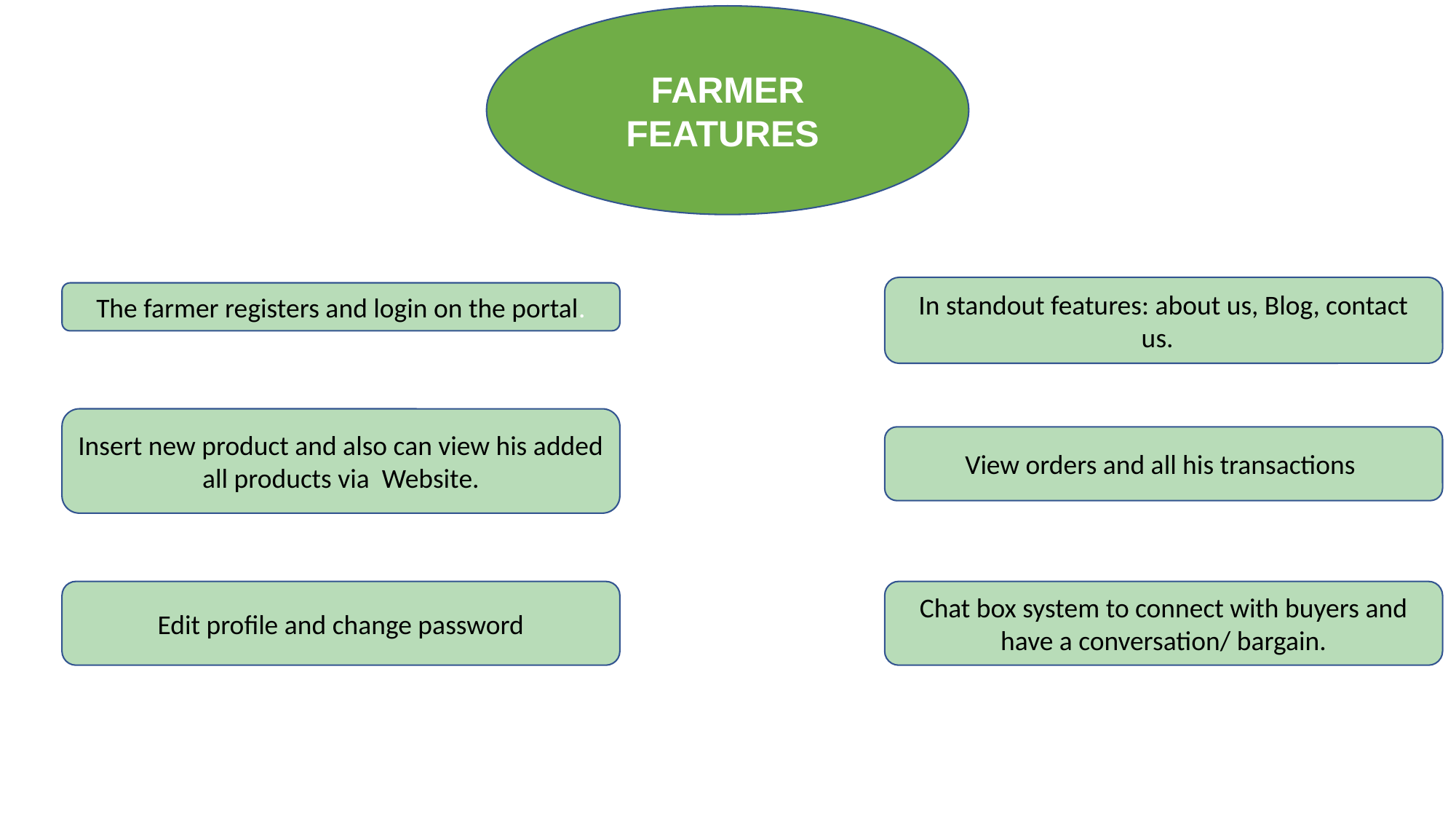

FARMER FEATURES
In standout features: about us, Blog, contact us.
The farmer registers and login on the portal.
Insert new product and also can view his added all products via  Website.
View orders and all his transactions
Edit profile and change password
Chat box system to connect with buyers and have a conversation/ bargain.